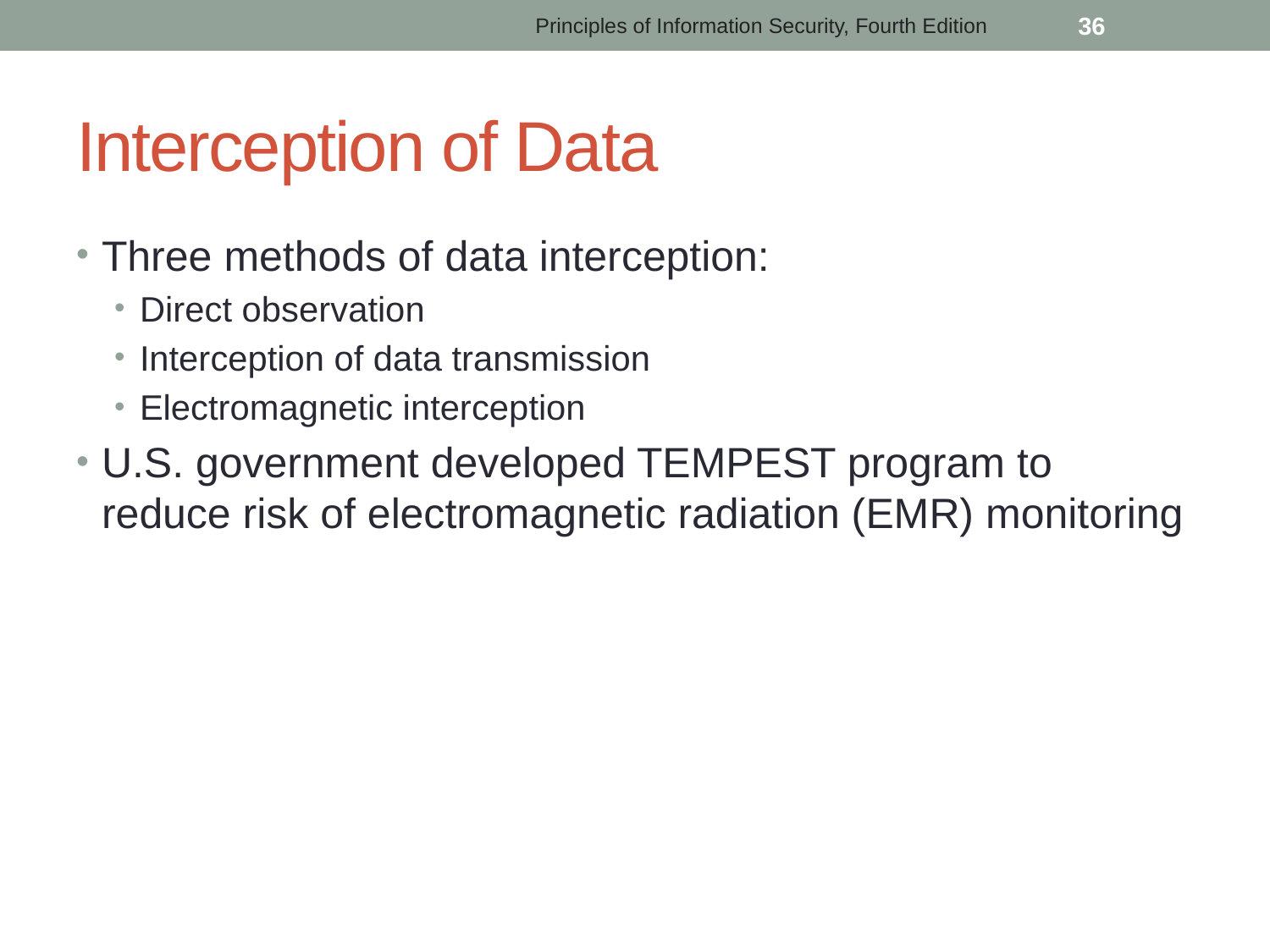

Principles of Information Security, Fourth Edition
 36
# Interception of Data
Three methods of data interception:
Direct observation
Interception of data transmission
Electromagnetic interception
U.S. government developed TEMPEST program to reduce risk of electromagnetic radiation (EMR) monitoring